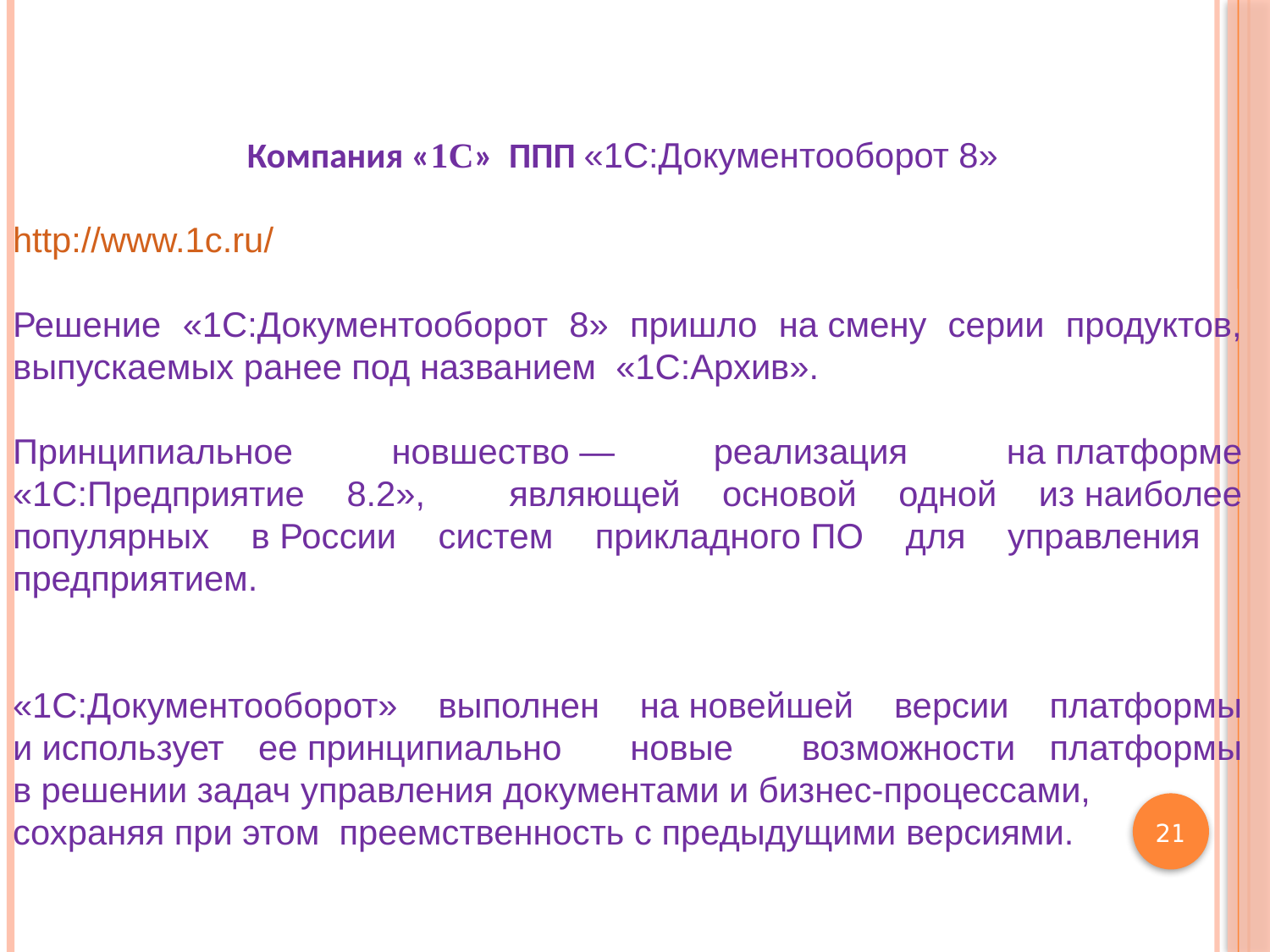

Компания «1C»  ППП «1C:Документооборот 8»

http://www.1c.ru/

Решение «1C:Документооборот 8» пришло на смену серии продуктов, выпускаемых ранее под названием  «1С:Архив».

Принципиальное новшество — реализация на платформе «1С:Предприятие 8.2»,  являющей основой одной из наиболее популярных в России систем прикладного ПО для управления  предприятием.

«1С:Документооборот» выполнен на новейшей версии платформы и использует ее принципиально  новые  возможности платформы в решении задач управления документами и бизнес-процессами,
сохраняя при этом  преемственность с предыдущими версиями.
21